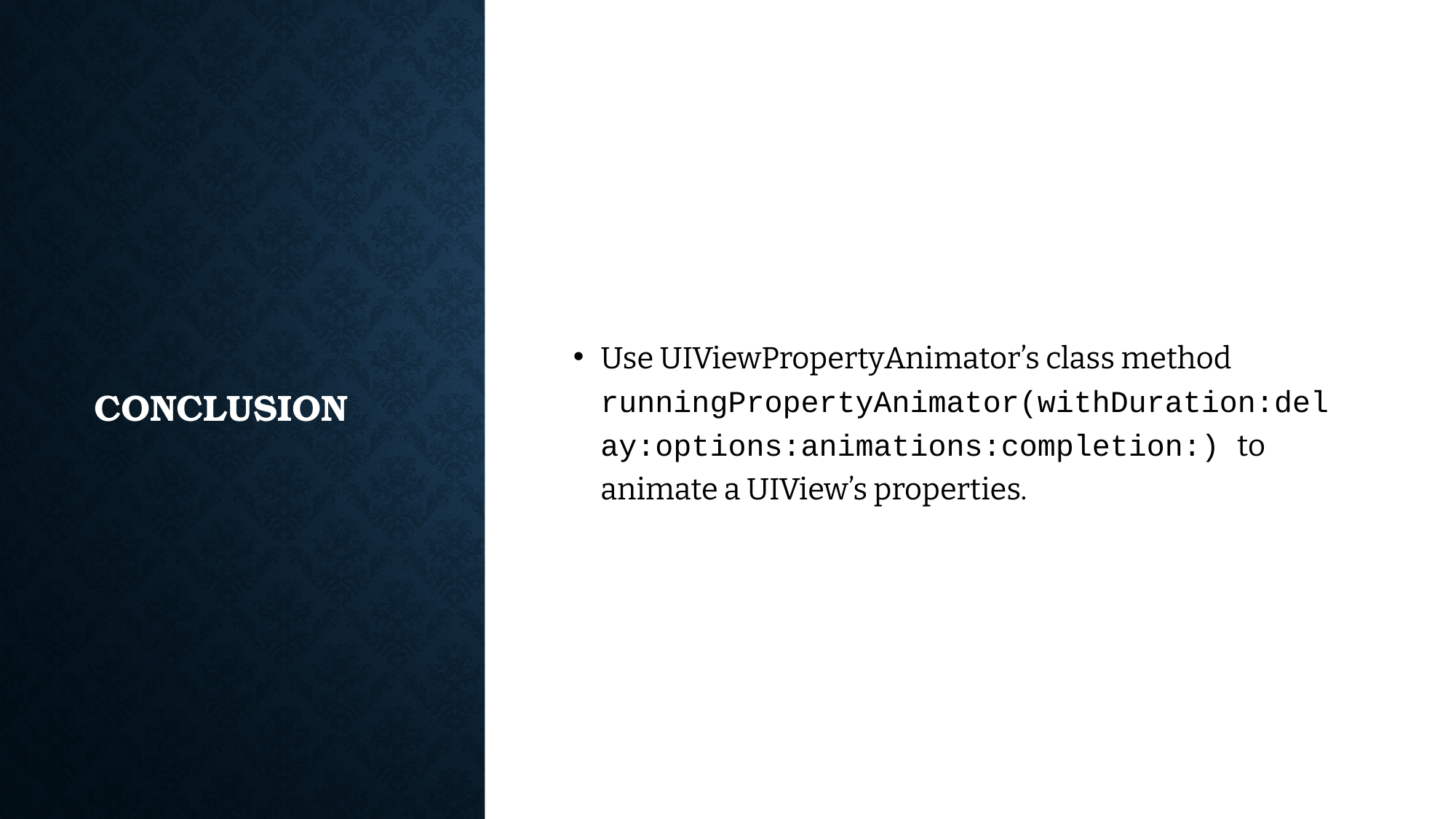

# Conclusion
Use UIViewPropertyAnimator’s class method runningPropertyAnimator(withDuration:delay:options:animations:completion:) to animate a UIView’s properties.
8